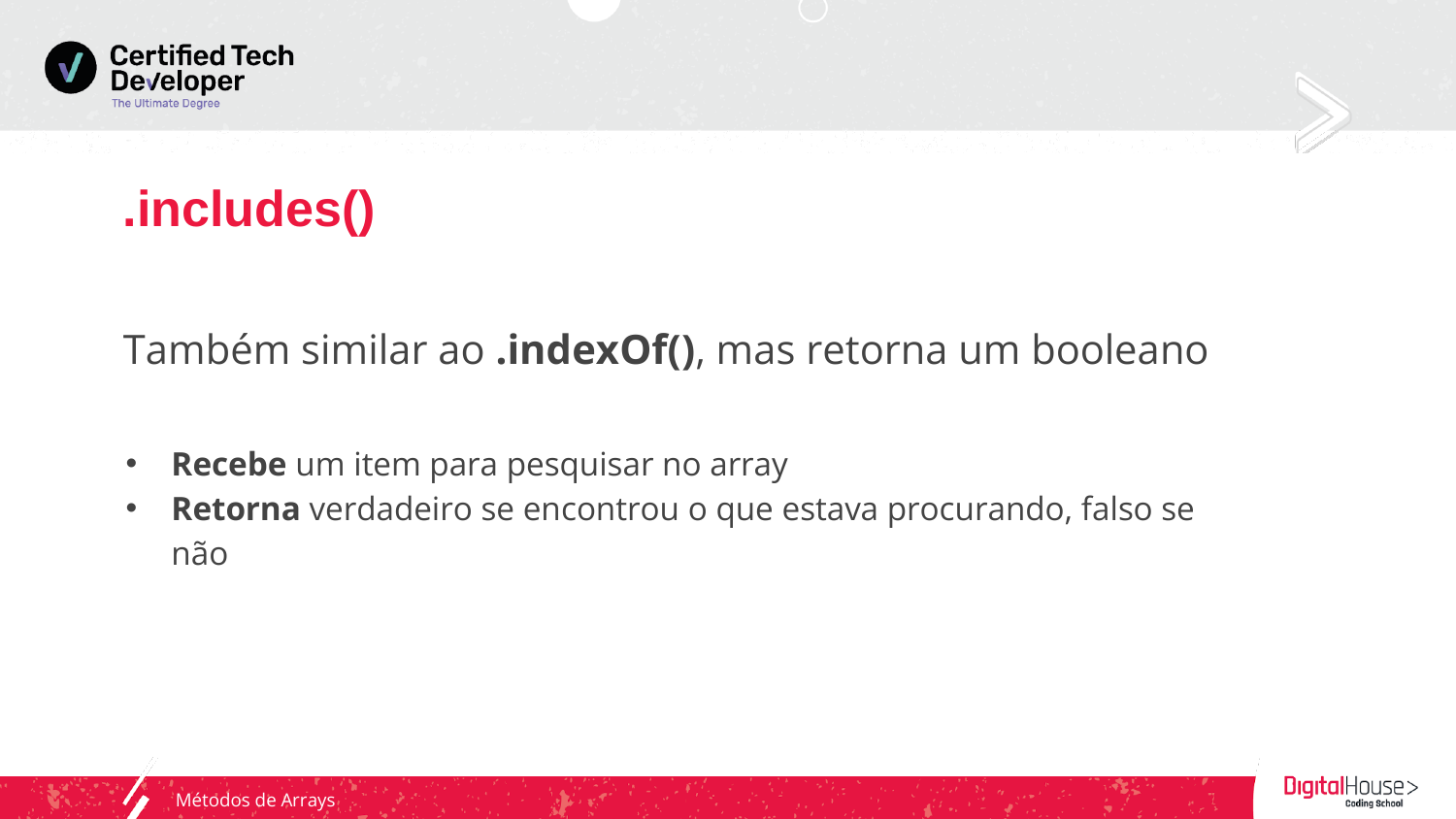

# .includes()
Também similar ao .indexOf(), mas retorna um booleano
Recebe um item para pesquisar no array
Retorna verdadeiro se encontrou o que estava procurando, falso se não